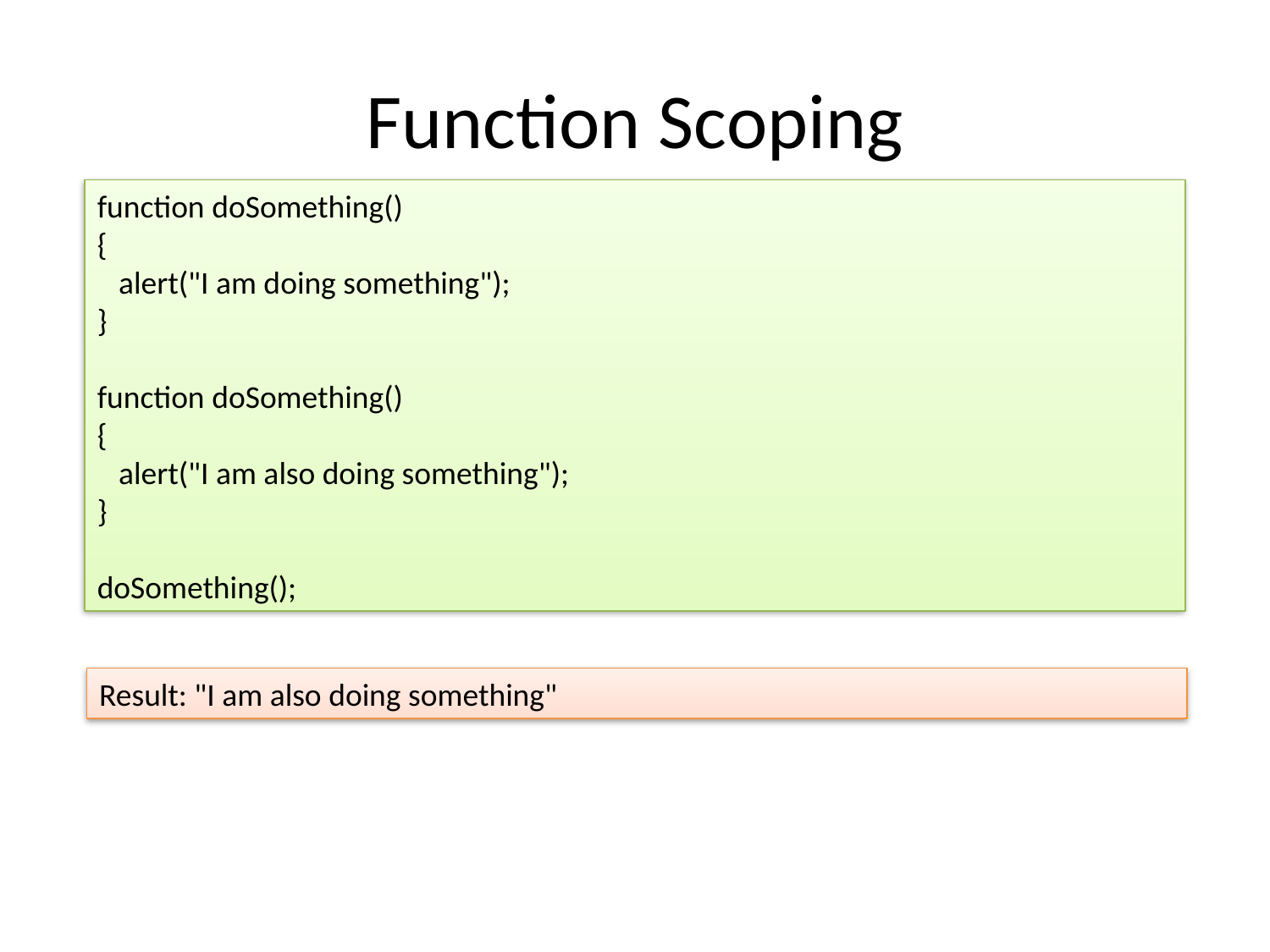

# Function Scoping
function doSomething()
{
   alert("I am doing something");
}

function doSomething()
{
   alert("I am also doing something");
}

doSomething();
Result: "I am also doing something"